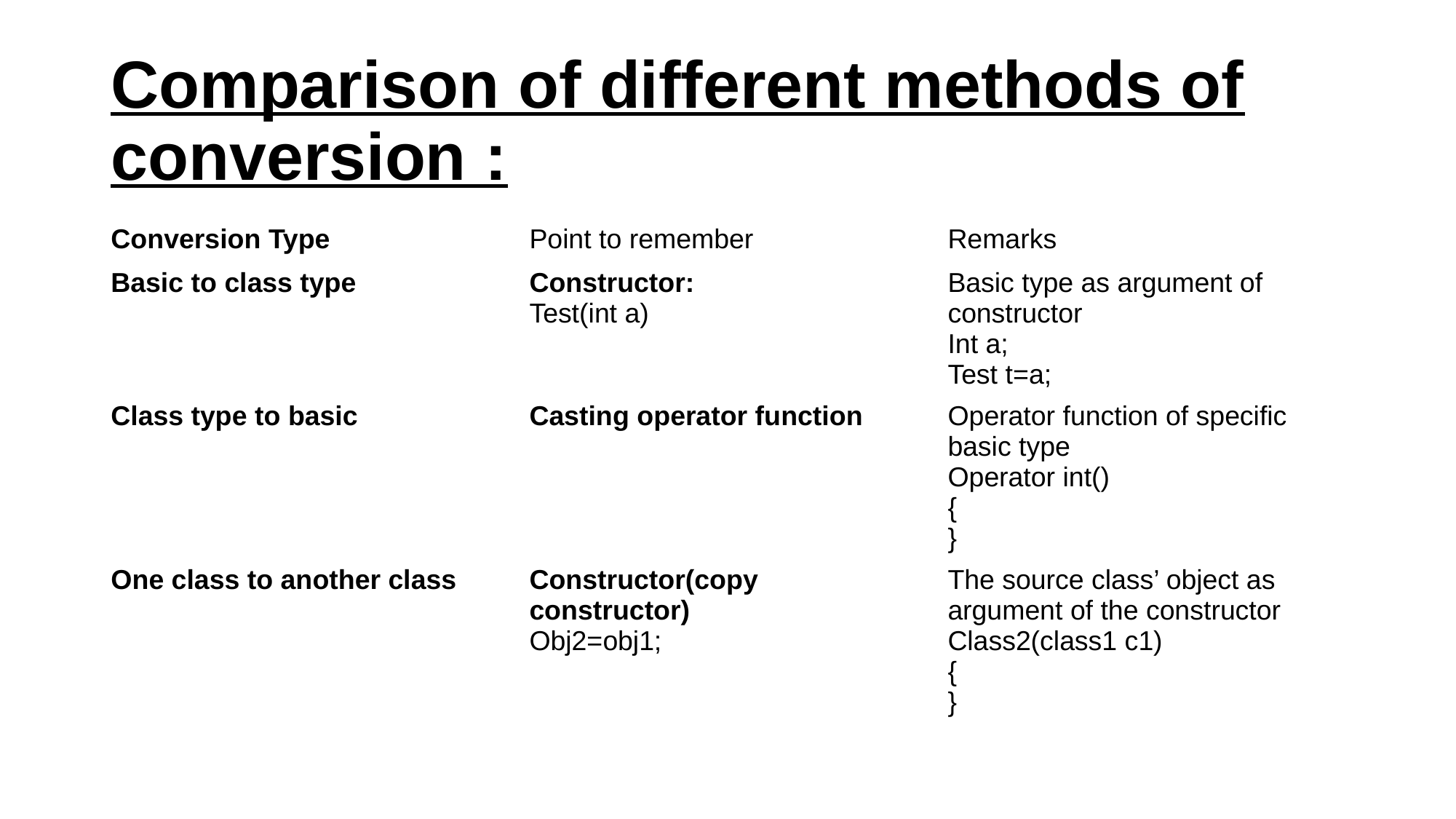

# Comparison of different methods of conversion :
| Conversion Type | Point to remember | Remarks |
| --- | --- | --- |
| Basic to class type | Constructor: Test(int a) | Basic type as argument of constructor Int a; Test t=a; |
| Class type to basic | Casting operator function | Operator function of specific basic type Operator int() { } |
| One class to another class | Constructor(copy constructor) Obj2=obj1; | The source class’ object as argument of the constructor Class2(class1 c1) { } |